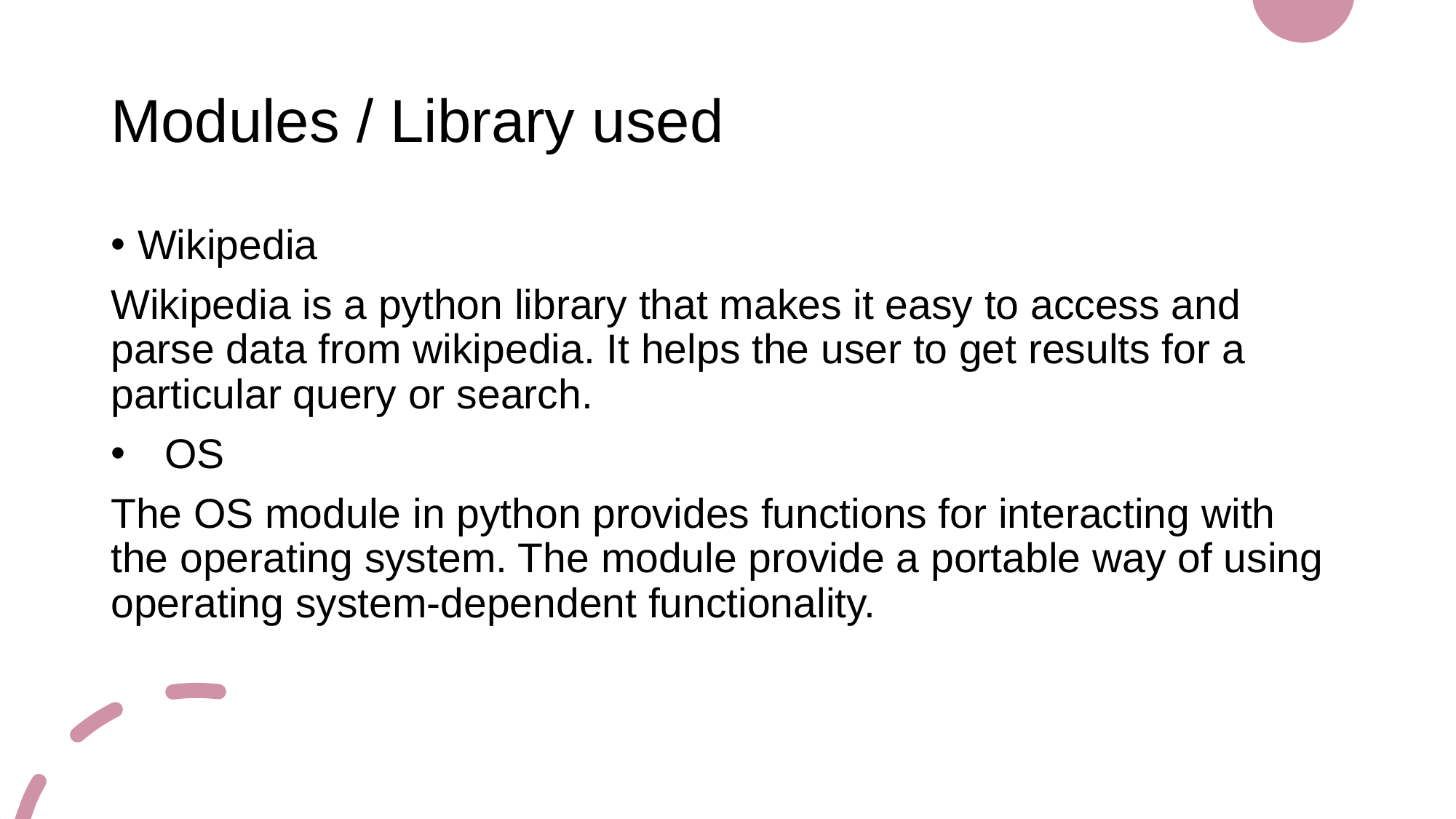

# Modules / Library used
Wikipedia
Wikipedia is a python library that makes it easy to access and parse data from wikipedia. It helps the user to get results for a particular query or search.
OS
The OS module in python provides functions for interacting with the operating system. The module provide a portable way of using operating system-dependent functionality.